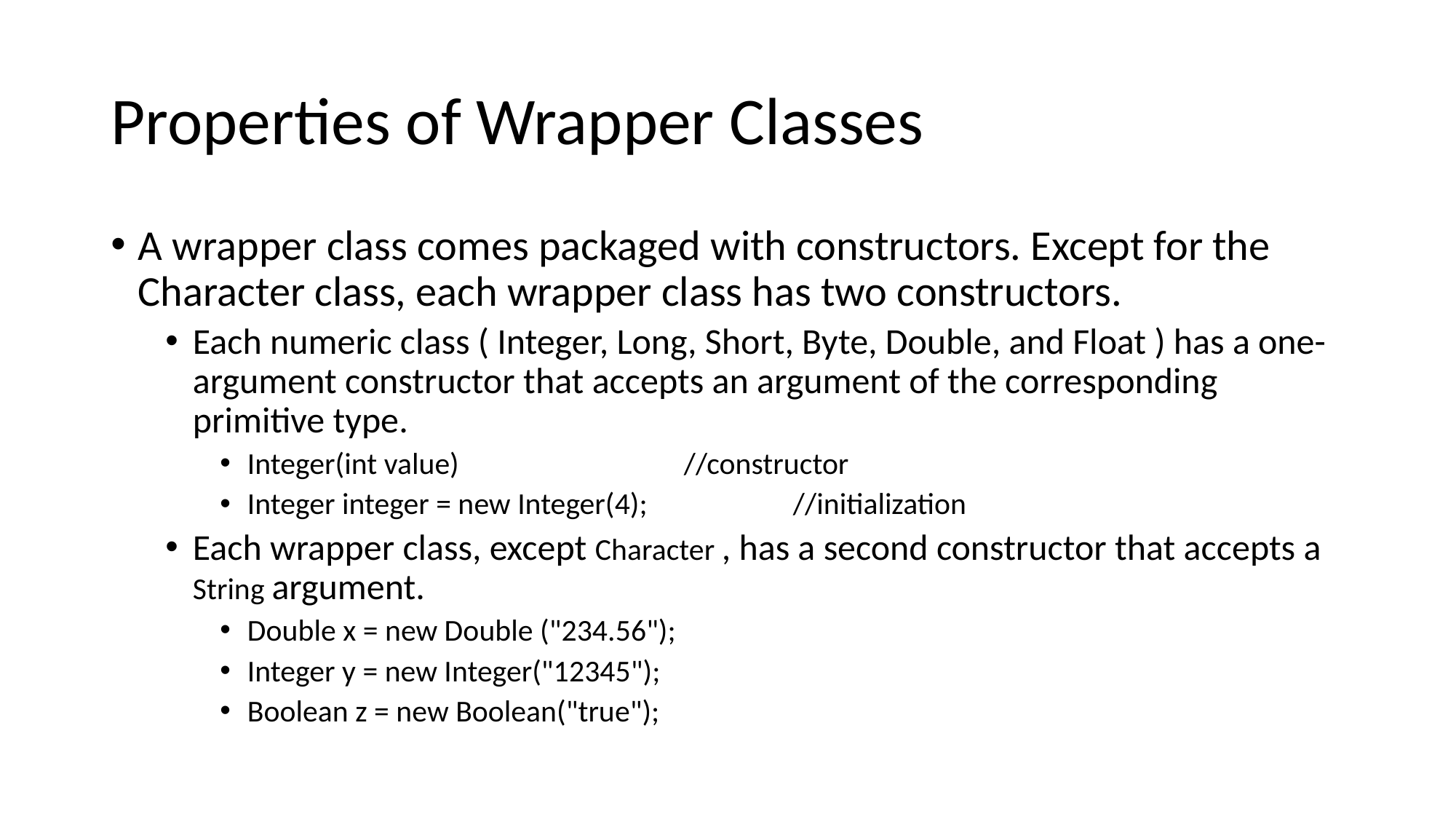

# Properties of Wrapper Classes
A wrapper class comes packaged with constructors. Except for the Character class, each wrapper class has two constructors.
Each numeric class ( Integer, Long, Short, Byte, Double, and Float ) has a one-argument constructor that accepts an argument of the corresponding primitive type.
Integer(int value)			//constructor
Integer integer = new Integer(4);		//initialization
Each wrapper class, except Character , has a second constructor that accepts a String argument.
Double x = new Double ("234.56");
Integer y = new Integer("12345");
Boolean z = new Boolean("true");